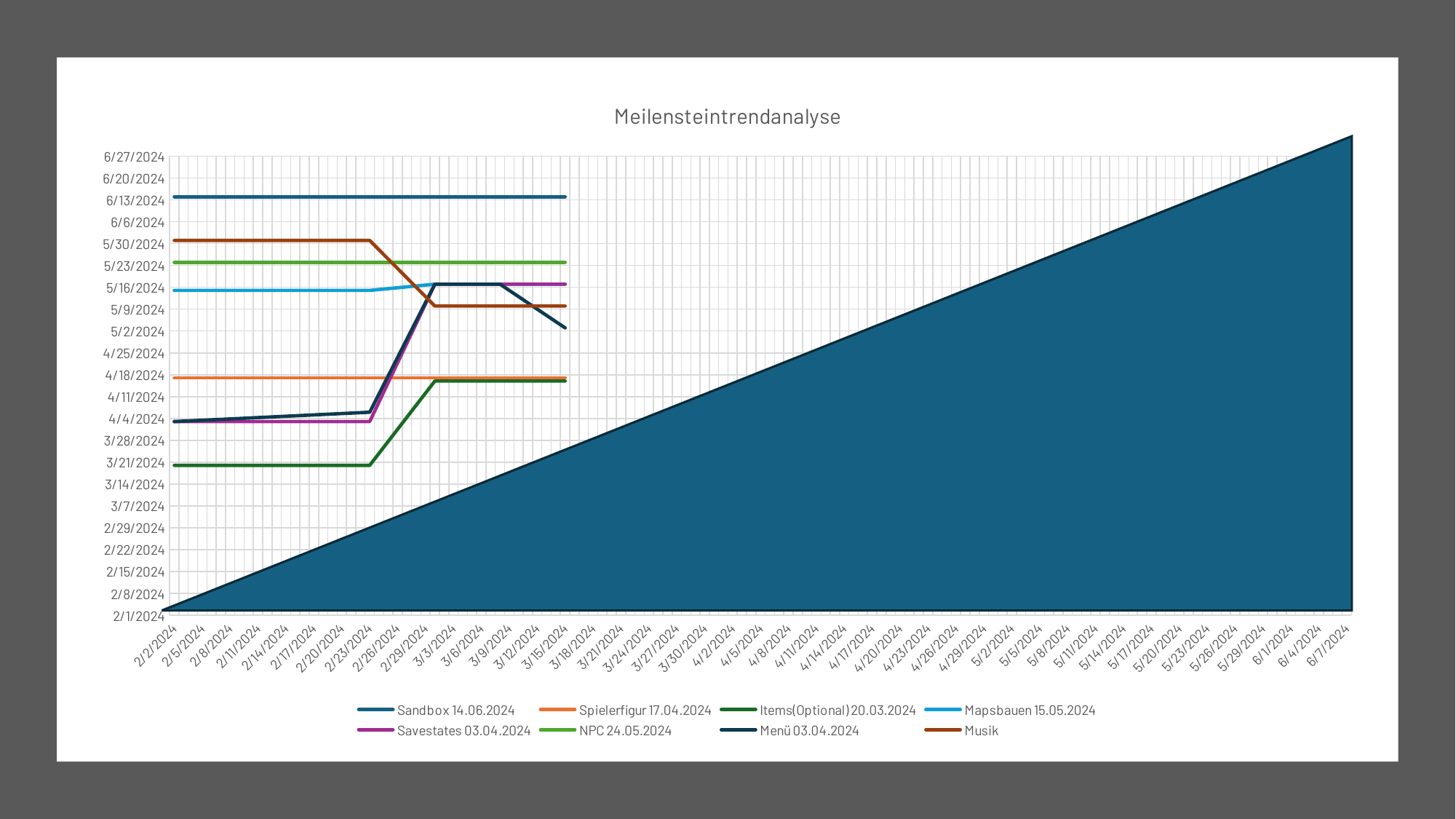

### Chart: Meilensteintrendanalyse

| Category | Sandbox | Spielerfigur | Items(Optional) | Mapsbauen | Savestates | NPC | Menü | Musik |
|---|---|---|---|---|---|---|---|---|
| 45324 | 45457.0 | 45399.0 | 45371.0 | 45427.0 | 45385.0 | 45436.0 | 45385.0 | 45443.0 |
| 45331 | 45457.0 | 45399.0 | 45371.0 | 45427.0 | 45385.0 | 45436.0 | 45386.0 | 45443.0 |
| 45338 | 45457.0 | 45399.0 | 45371.0 | 45427.0 | 45385.0 | 45436.0 | 45387.0 | 45443.0 |
| 45345 | 45457.0 | 45399.0 | 45371.0 | 45427.0 | 45385.0 | 45436.0 | 45388.0 | 45443.0 |
| 45352 | 45457.0 | 45399.0 | 45398.0 | 45429.0 | 45429.0 | 45436.0 | 45429.0 | 45422.0 |
| 45359 | 45457.0 | 45399.0 | 45398.0 | 45429.0 | 45429.0 | 45436.0 | 45429.0 | 45422.0 |
| 45366 | 45457.0 | 45399.0 | 45398.0 | 45429.0 | 45429.0 | 45436.0 | 45415.0 | 45422.0 |
| 45373 | None | None | None | None | None | None | None | None |
| 45380 | None | None | None | None | None | None | None | None |
| 45387 | None | None | None | None | None | None | None | None |
| 45394 | None | None | None | None | None | None | None | None |
| 45401 | None | None | None | None | None | None | None | None |
| 45408 | None | None | None | None | None | None | None | None |
| 45415 | None | None | None | None | None | None | None | None |
| 45422 | None | None | None | None | None | None | None | None |
| 45429 | None | None | None | None | None | None | None | None |
| 45436 | None | None | None | None | None | None | None | None |
| 45443 | None | None | None | None | None | None | None | None |
| 45450 | None | None | None | None | None | None | None | None |